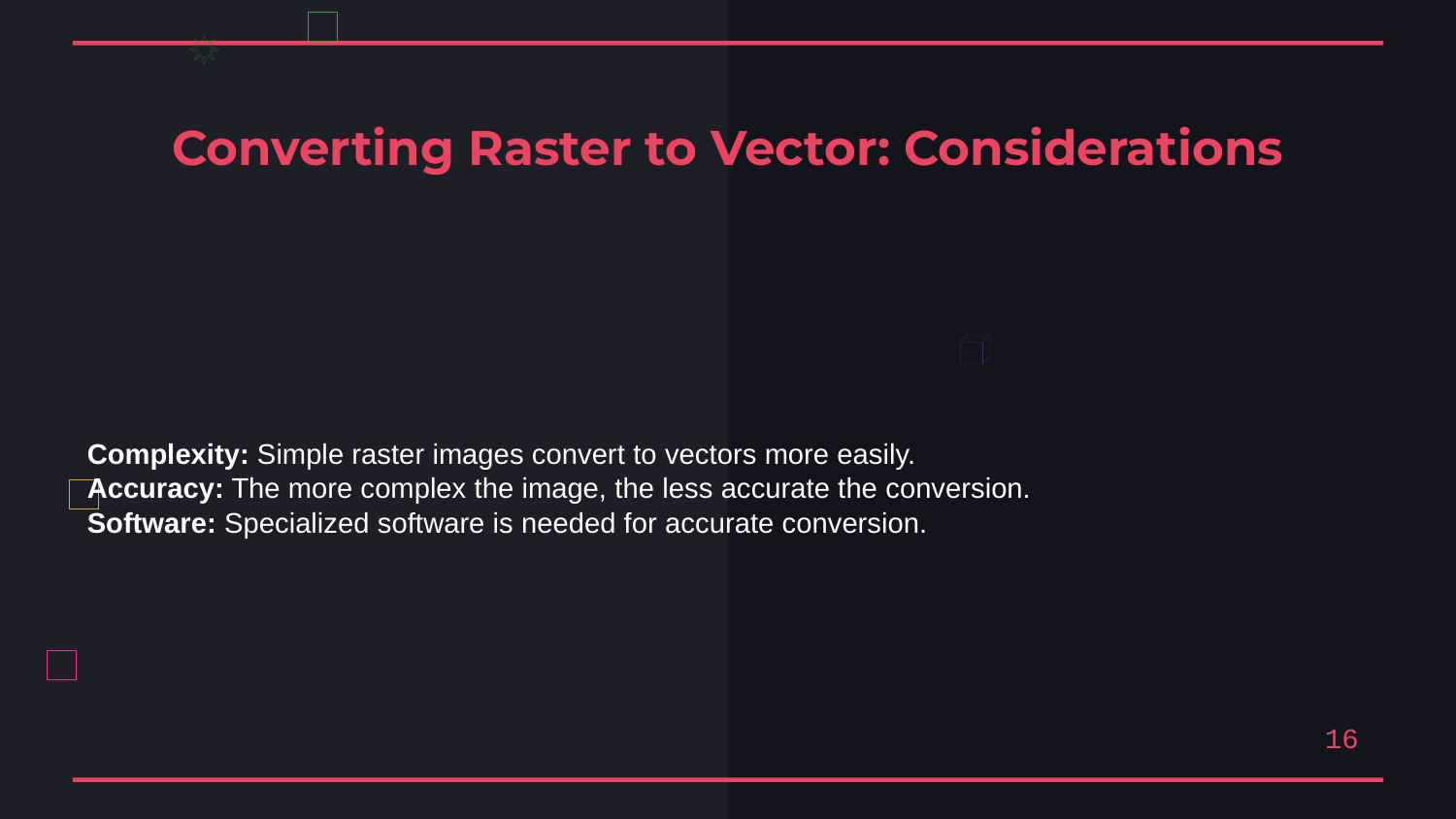

Converting Raster to Vector: Considerations

Complexity: Simple raster images convert to vectors more easily.
Accuracy: The more complex the image, the less accurate the conversion.
Software: Specialized software is needed for accurate conversion.

16